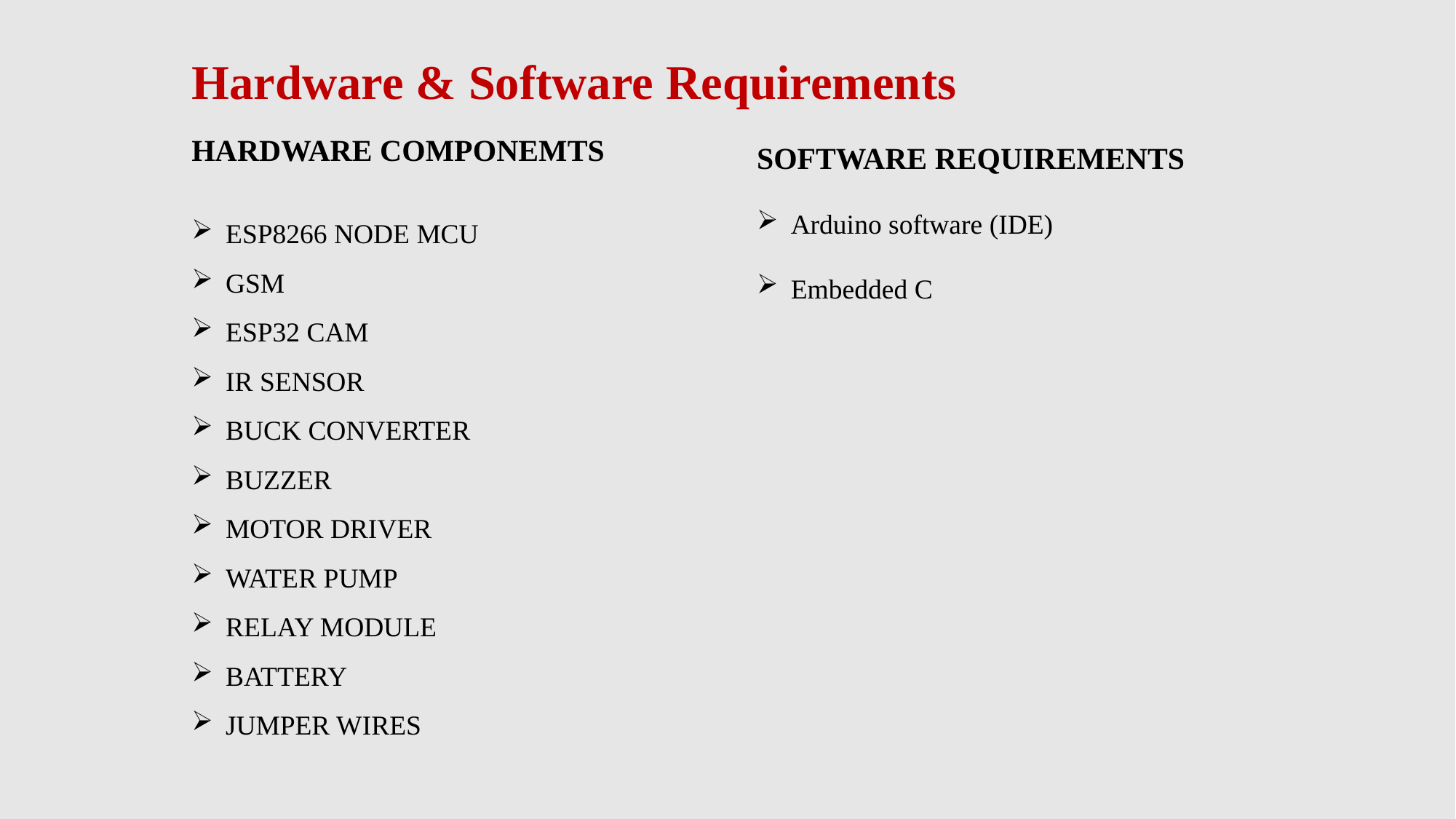

Hardware & Software Requirements
SOFTWARE REQUIREMENTS
Arduino software (IDE)
Embedded C

HARDWARE COMPONEMTS

ESP8266 NODE MCU
GSM
ESP32 CAM
IR SENSOR
BUCK CONVERTER
BUZZER
MOTOR DRIVER
WATER PUMP
RELAY MODULE
BATTERY
JUMPER WIRES